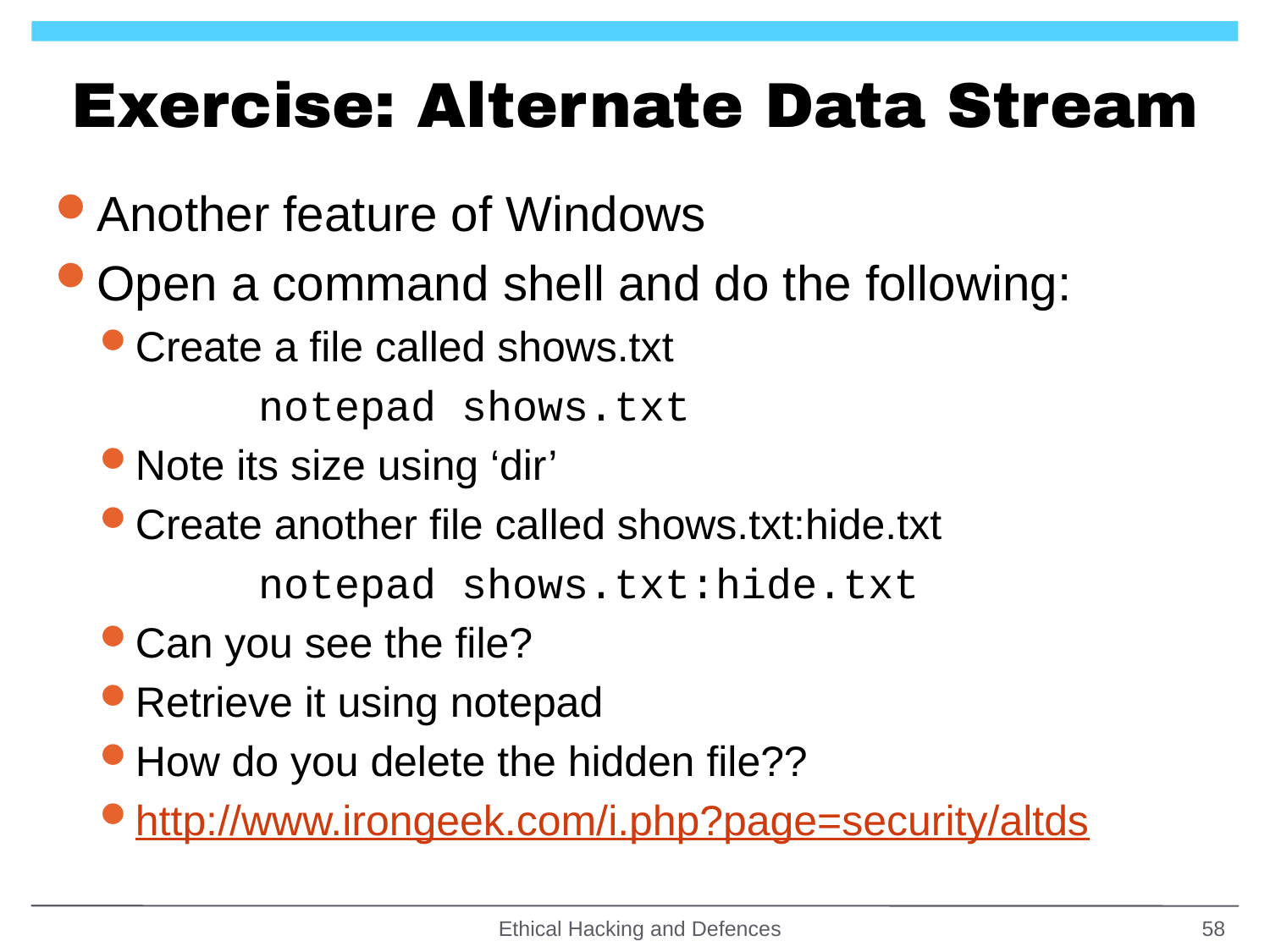

# Exercise: Alternate Data Stream
Another feature of Windows
Open a command shell and do the following:
Create a file called shows.txt
		notepad shows.txt
Note its size using ‘dir’
Create another file called shows.txt:hide.txt
		notepad shows.txt:hide.txt
Can you see the file?
Retrieve it using notepad
How do you delete the hidden file??
http://www.irongeek.com/i.php?page=security/altds

Ethical Hacking and Defences
58